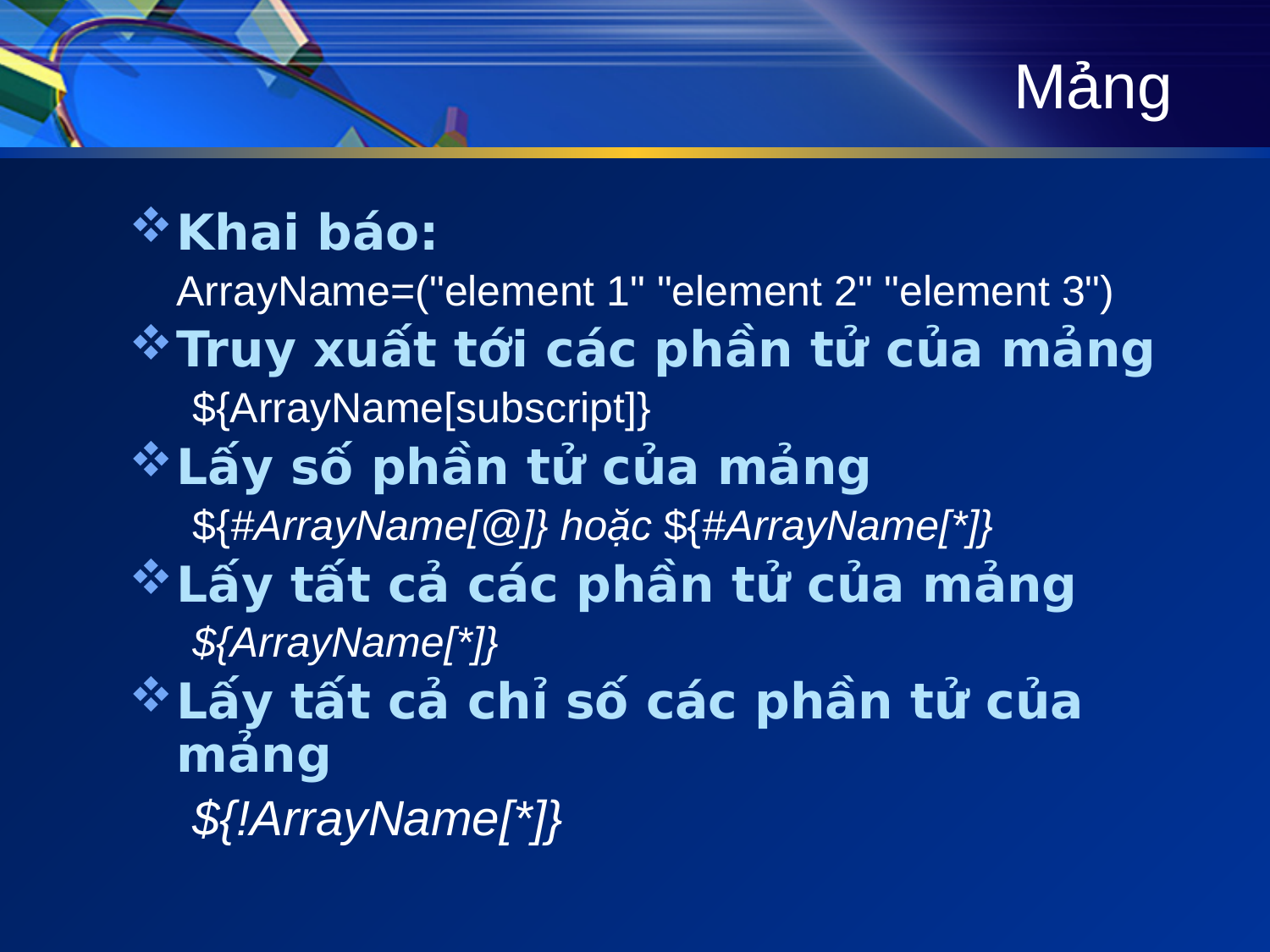

# Mảng
Khai báo:
	ArrayName=("element 1" "element 2" "element 3")
Truy xuất tới các phần tử của mảng
${ArrayName[subscript]}
Lấy số phần tử của mảng
${#ArrayName[@]} hoặc ${#ArrayName[*]}
Lấy tất cả các phần tử của mảng
${ArrayName[*]}
Lấy tất cả chỉ số các phần tử của mảng
${!ArrayName[*]}